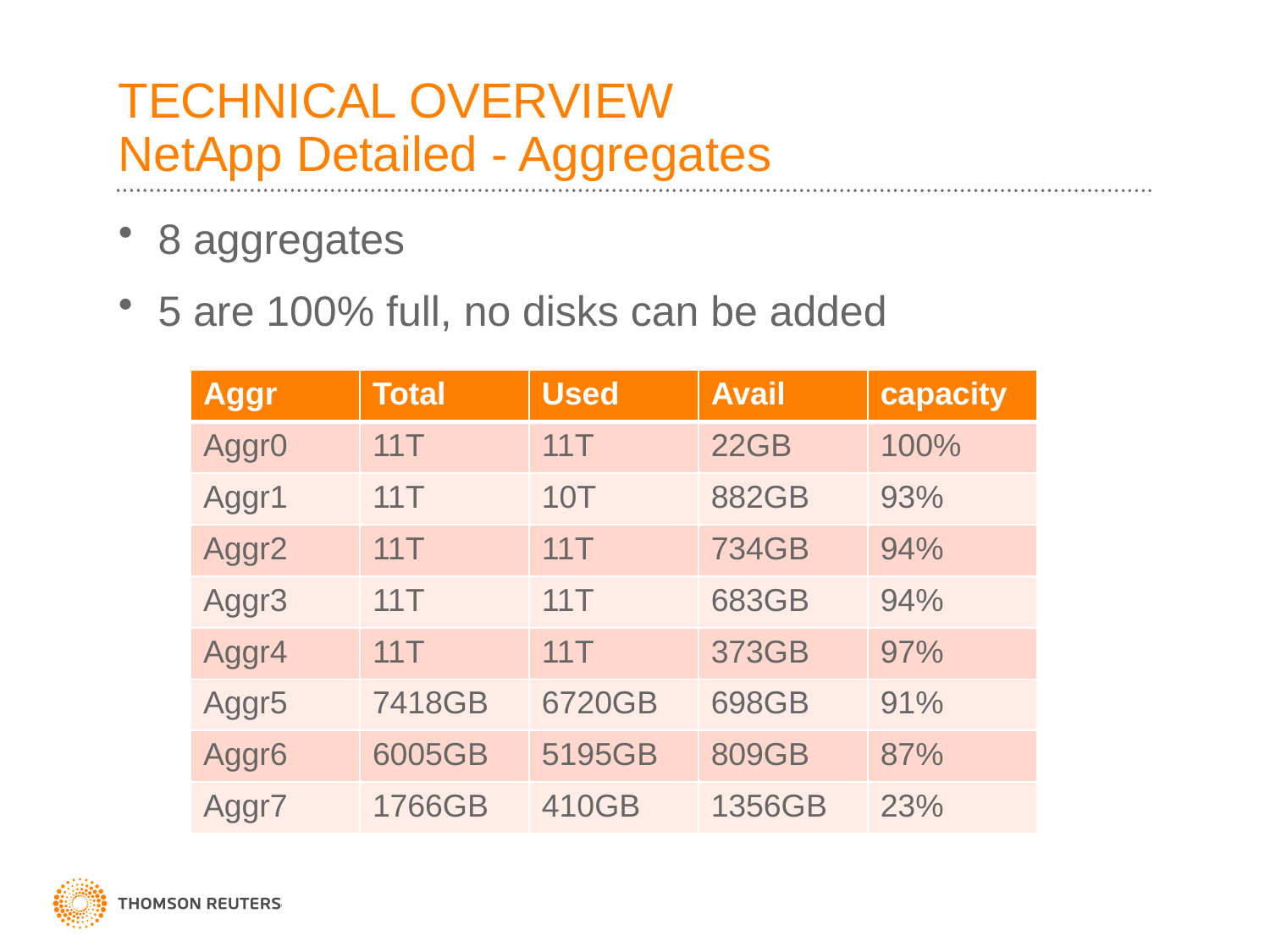

# TECHNICAL OVERVIEW NetApp Detailed - Aggregates
8 aggregates
5 are 100% full, no disks can be added

| Aggr | Total | Used | Avail | capacity |
| --- | --- | --- | --- | --- |
| Aggr0 | 11T | 11T | 22GB | 100% |
| Aggr1 | 11T | 10T | 882GB | 93% |
| Aggr2 | 11T | 11T | 734GB | 94% |
| Aggr3 | 11T | 11T | 683GB | 94% |
| Aggr4 | 11T | 11T | 373GB | 97% |
| Aggr5 | 7418GB | 6720GB | 698GB | 91% |
| Aggr6 | 6005GB | 5195GB | 809GB | 87% |
| Aggr7 | 1766GB | 410GB | 1356GB | 23% |